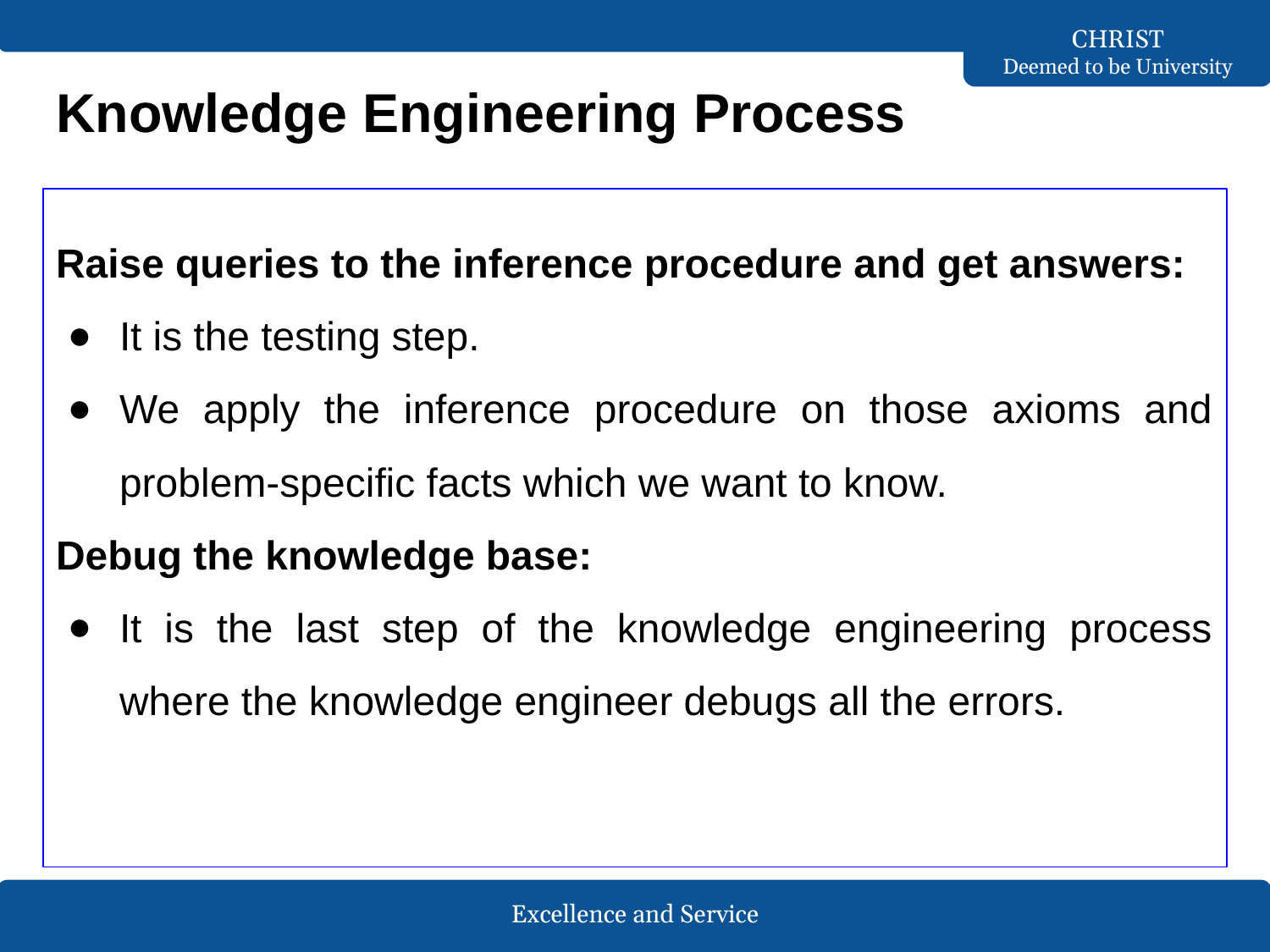

Knowledge Engineering Process

Raise queries to the inference procedure and get answers:
It is the testing step.
We apply the inference procedure on those axioms and problem-specific facts which we want to know.
Debug the knowledge base:
It is the last step of the knowledge engineering process where the knowledge engineer debugs all the errors.